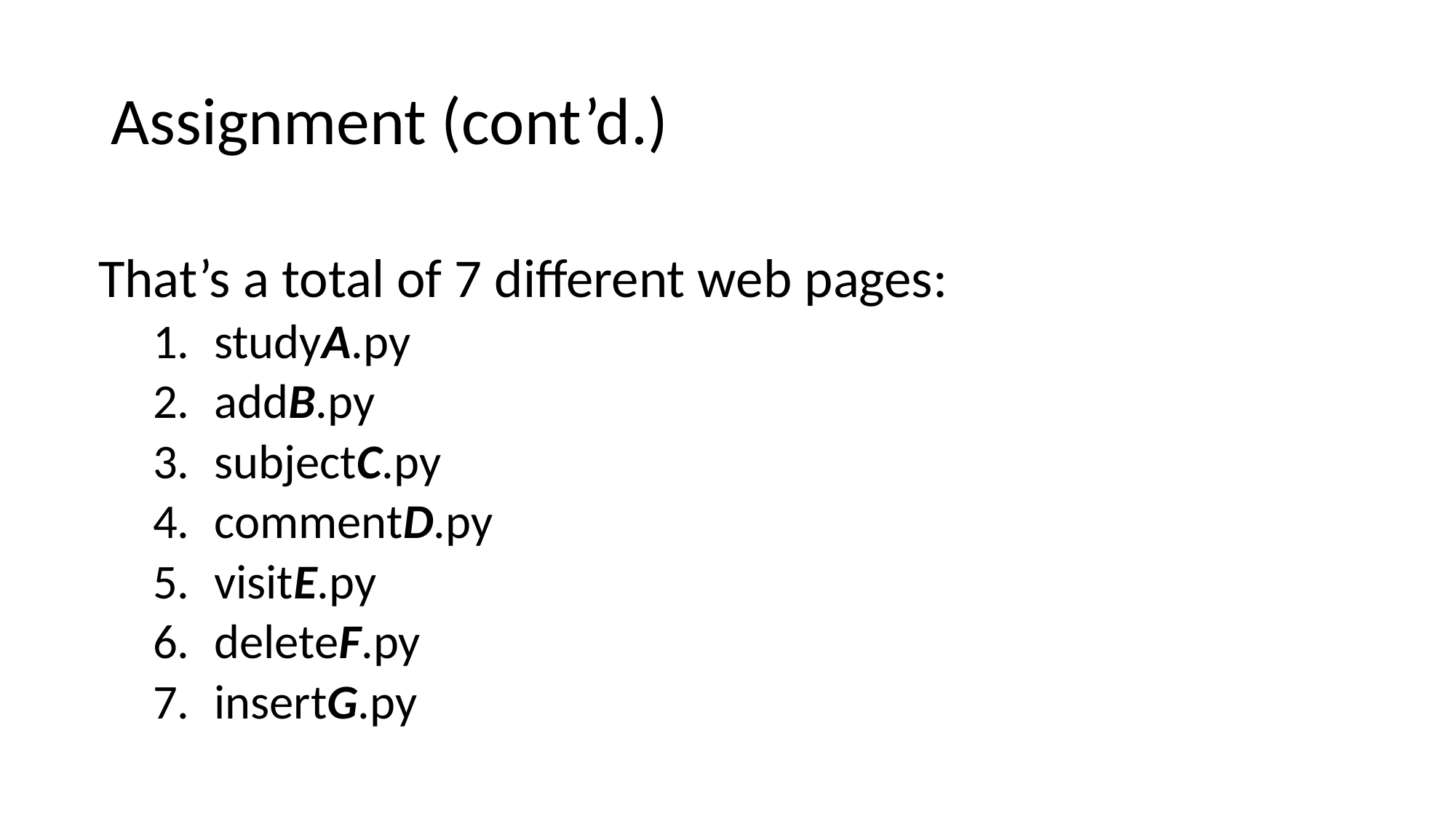

# Assignment (cont’d.)

That’s a total of 7 different web pages:
studyA.py
addB.py
subjectC.py
commentD.py
visitE.py
deleteF.py
insertG.py